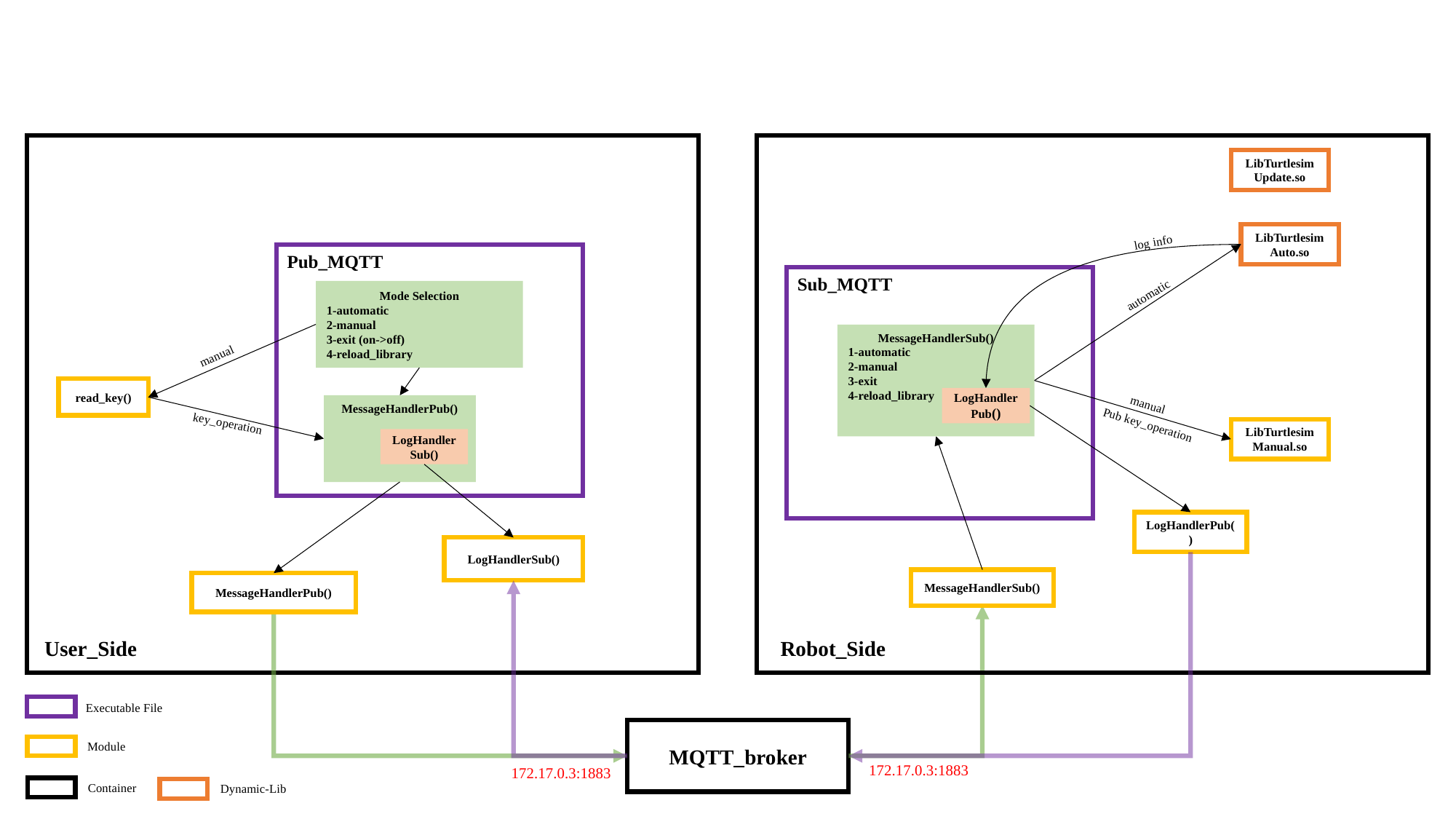

LibTurtlesimUpdate.so
LibTurtlesimAuto.so
log info
Pub_MQTT
Sub_MQTT
Mode Selection
1-automatic
2-manual
3-exit (on->off)
4-reload_library
automatic
MessageHandlerSub()
1-automatic
2-manual
3-exit
4-reload_library
manual
read_key()
LogHandlerPub()
manual
MessageHandlerPub()
key_operation
Pub key_operation
LibTurtlesimManual.so
LogHandlerSub()
LogHandlerPub()
LogHandlerSub()
MessageHandlerSub()
MessageHandlerPub()
Robot_Side
User_Side
Executable File

MQTT_broker
Module

172.17.0.3:1883
172.17.0.3:1883
Container
Dynamic-Lib